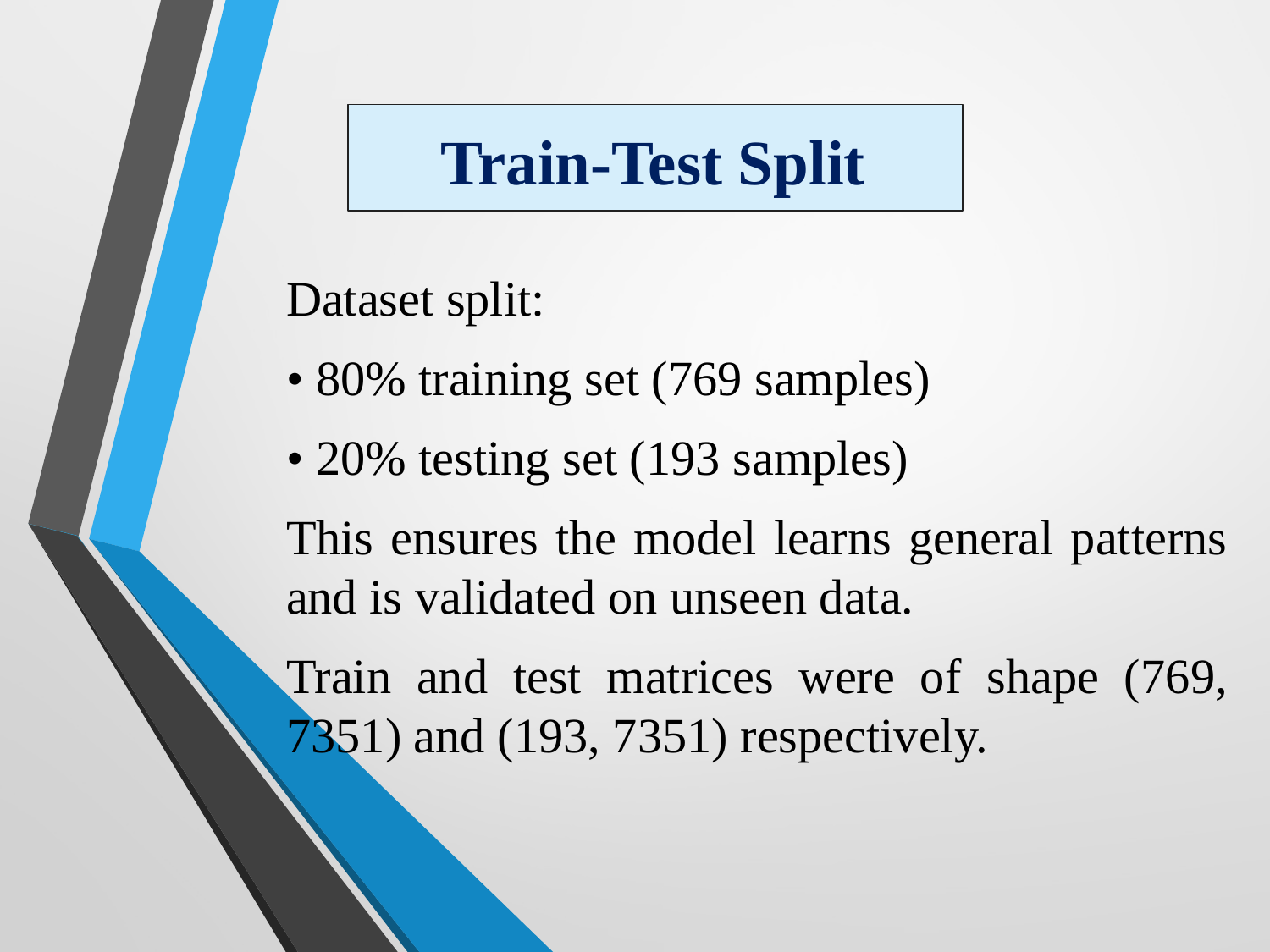

# Train-Test Split

Dataset split:
• 80% training set (769 samples)
• 20% testing set (193 samples)
This ensures the model learns general patterns and is validated on unseen data.
Train and test matrices were of shape (769, 7351) and (193, 7351) respectively.